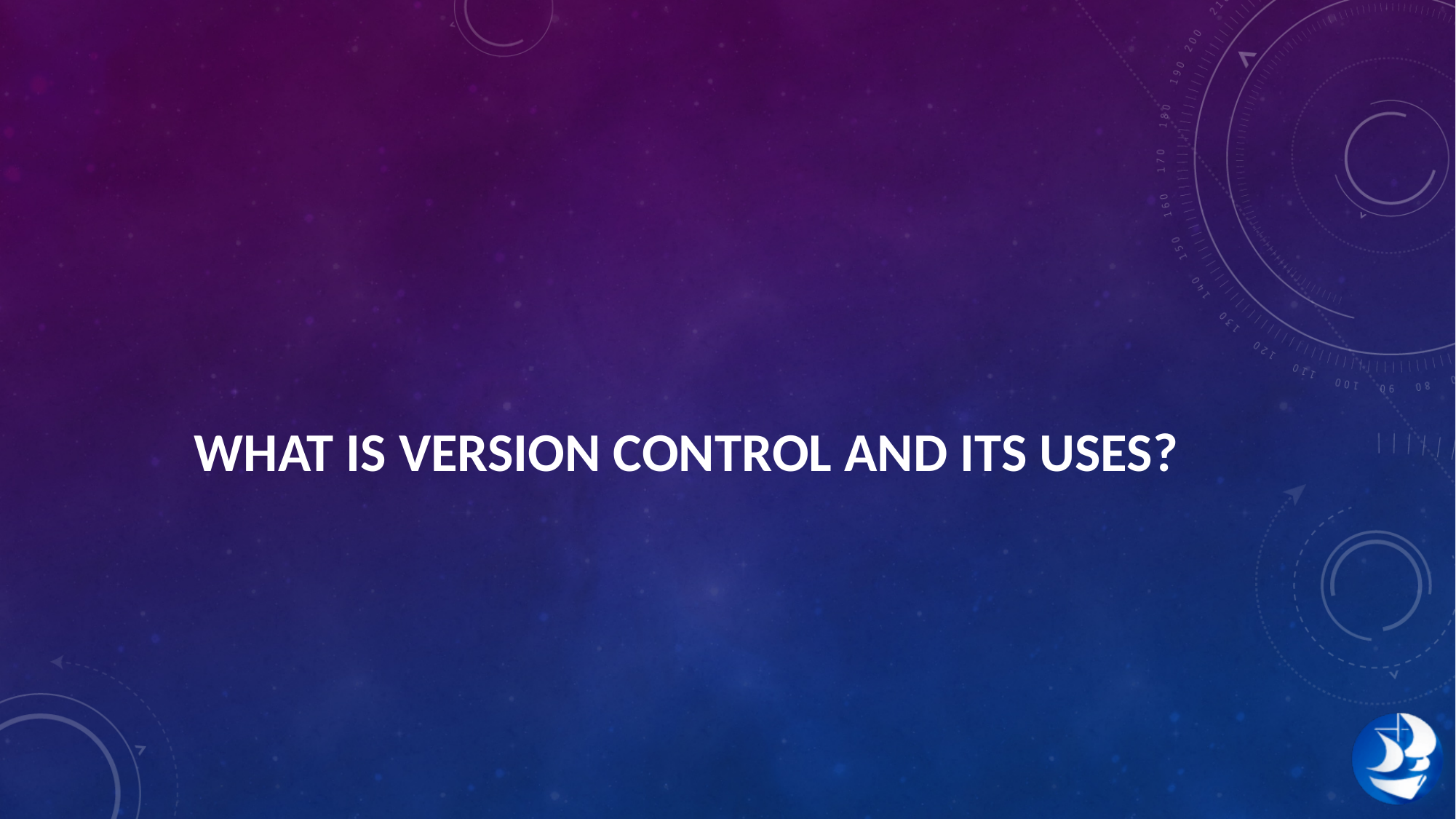

WHAT IS VERSION CONTROL AND ITS USES?